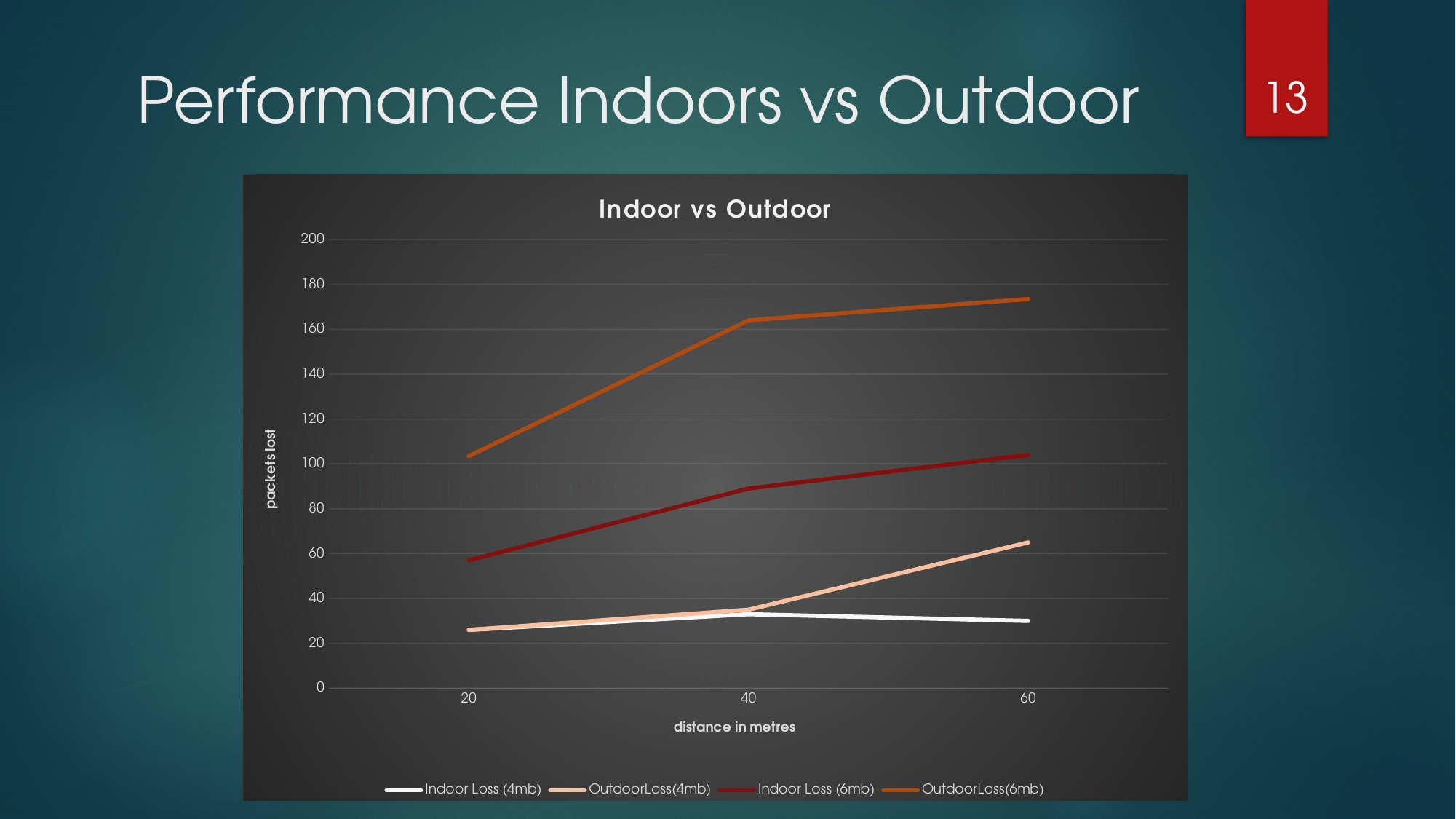

13
# Performance Indoors vs Outdoor

### Chart: Indoor vs Outdoor

| Category | Indoor Loss (4mb) | OutdoorLoss(4mb) | Indoor Loss (6mb) | OutdoorLoss(6mb) |
|---|---|---|---|---|
| 20 | 26.0 | 26.0 | 57.0 | 103.5 |
| 40 | 33.0 | 35.0 | 89.0 | 164.0 |
| 60 | 30.0 | 65.0 | 104.0 | 173.5 |